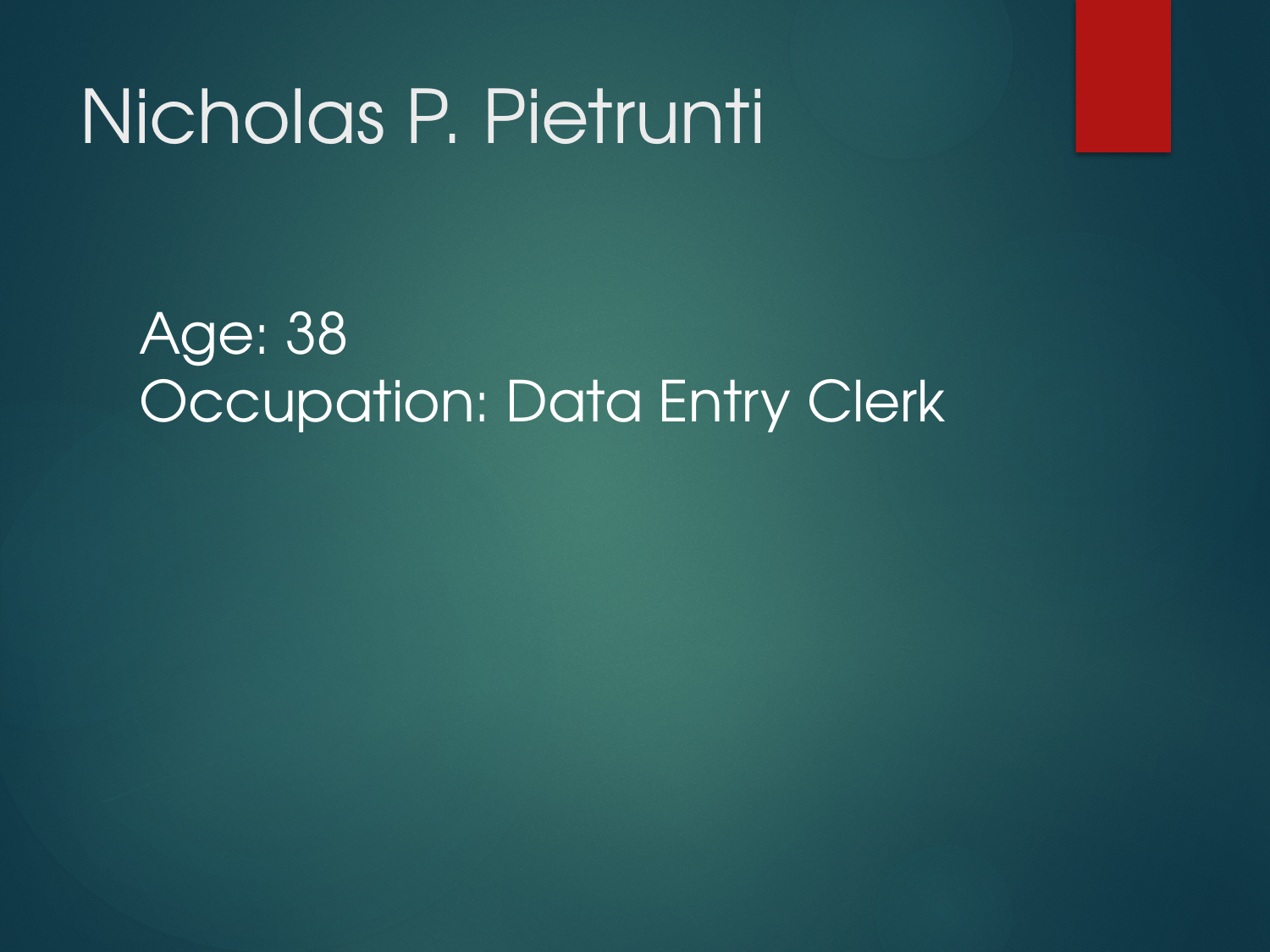

# Nicholas P. Pietrunti

Age: 38
Occupation: Data Entry Clerk